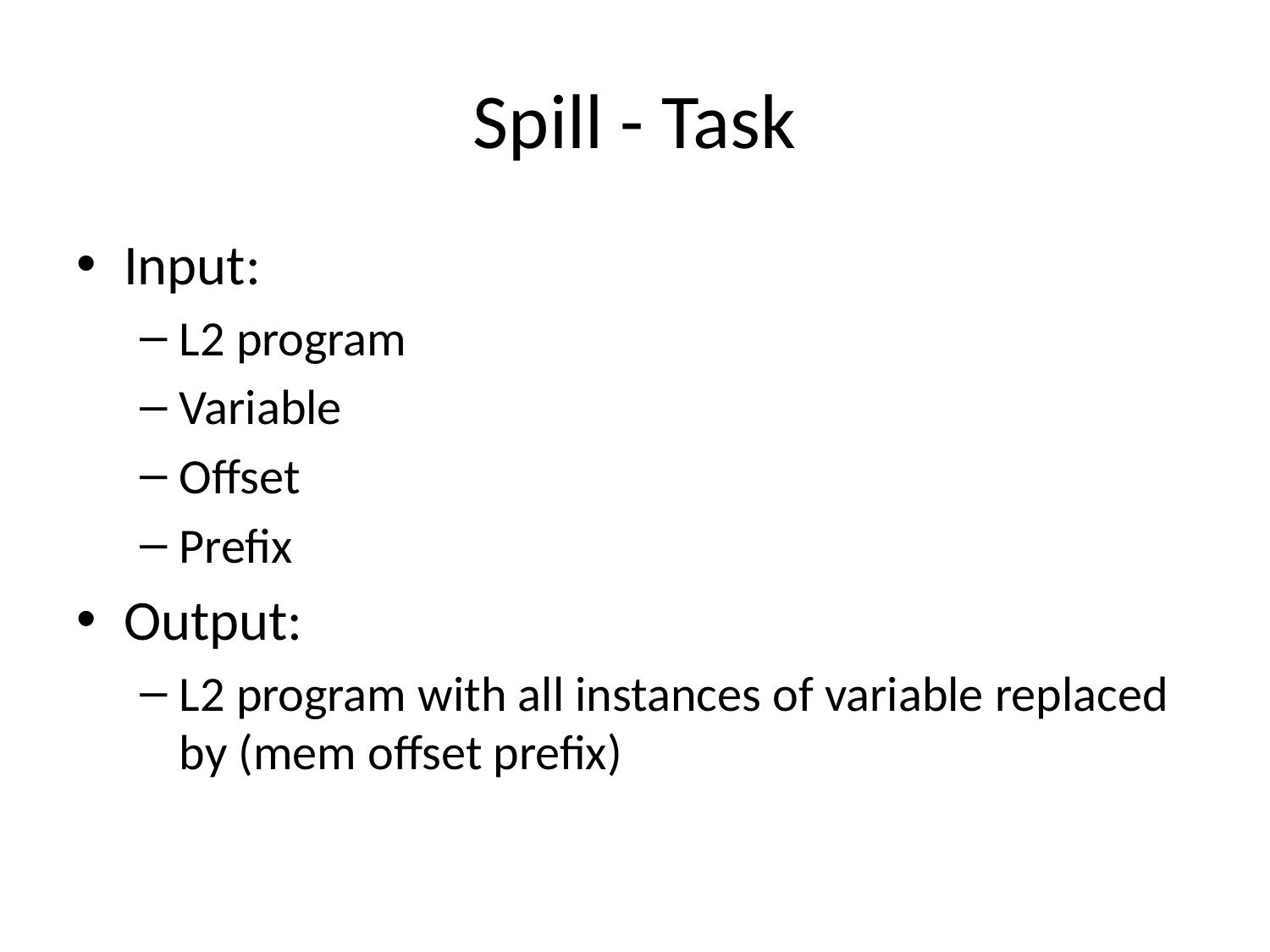

# Spill - Task
Input:
L2 program
Variable
Offset
Prefix
Output:
L2 program with all instances of variable replaced by (mem offset prefix)